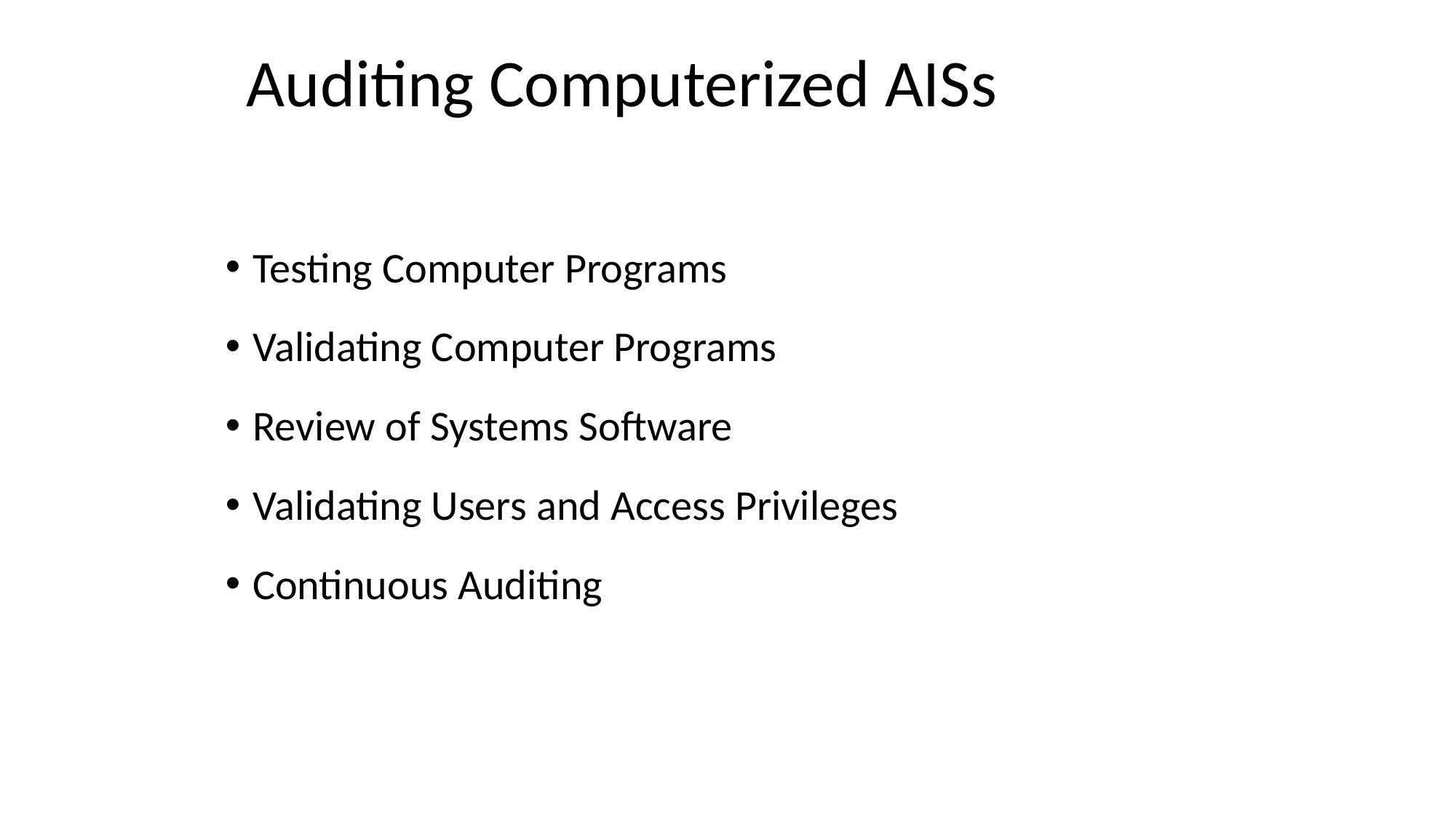

# Auditing Computerized AISs
Testing Computer Programs
Validating Computer Programs
Review of Systems Software
Validating Users and Access Privileges
Continuous Auditing